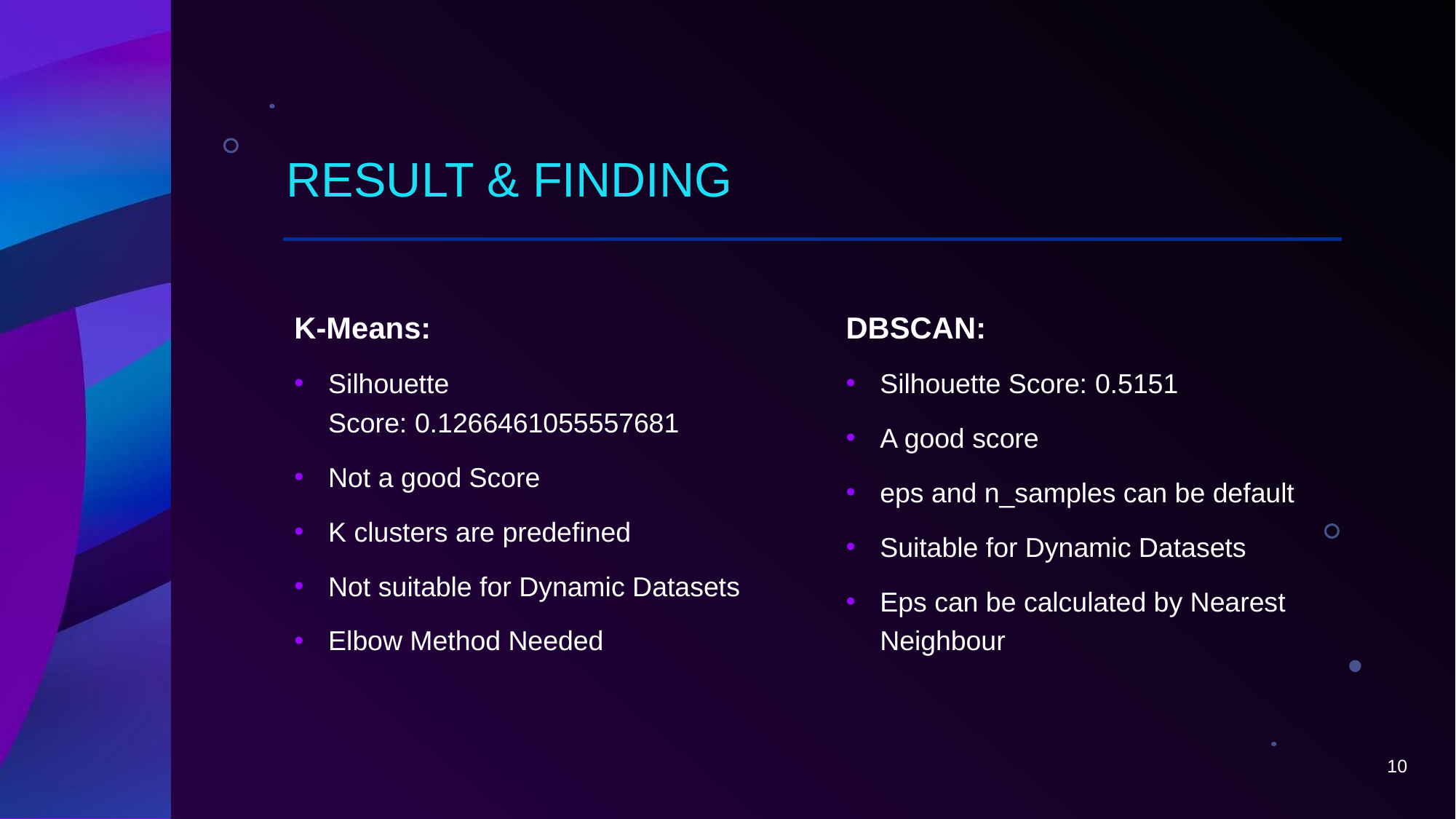

# Result & Finding
K-Means:
Silhouette Score: 0.1266461055557681
Not a good Score
K clusters are predefined
Not suitable for Dynamic Datasets
Elbow Method Needed
DBSCAN:
Silhouette Score: 0.5151
A good score
eps and n_samples can be default
Suitable for Dynamic Datasets
Eps can be calculated by Nearest Neighbour
10